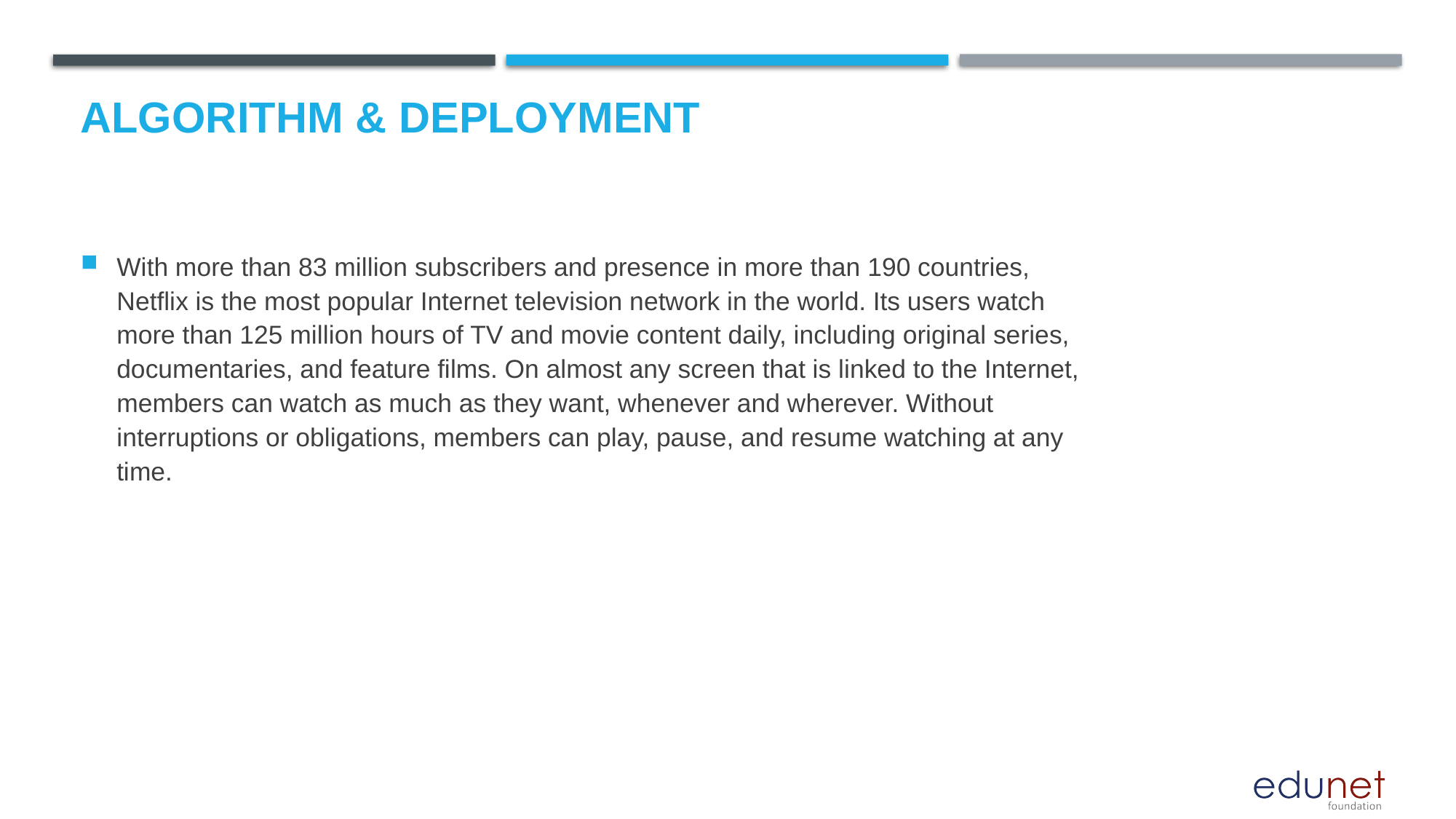

# Algorithm & Deployment
With more than 83 million subscribers and presence in more than 190 countries, Netflix is the most popular Internet television network in the world. Its users watch more than 125 million hours of TV and movie content daily, including original series, documentaries, and feature films. On almost any screen that is linked to the Internet, members can watch as much as they want, whenever and wherever. Without interruptions or obligations, members can play, pause, and resume watching at any time.